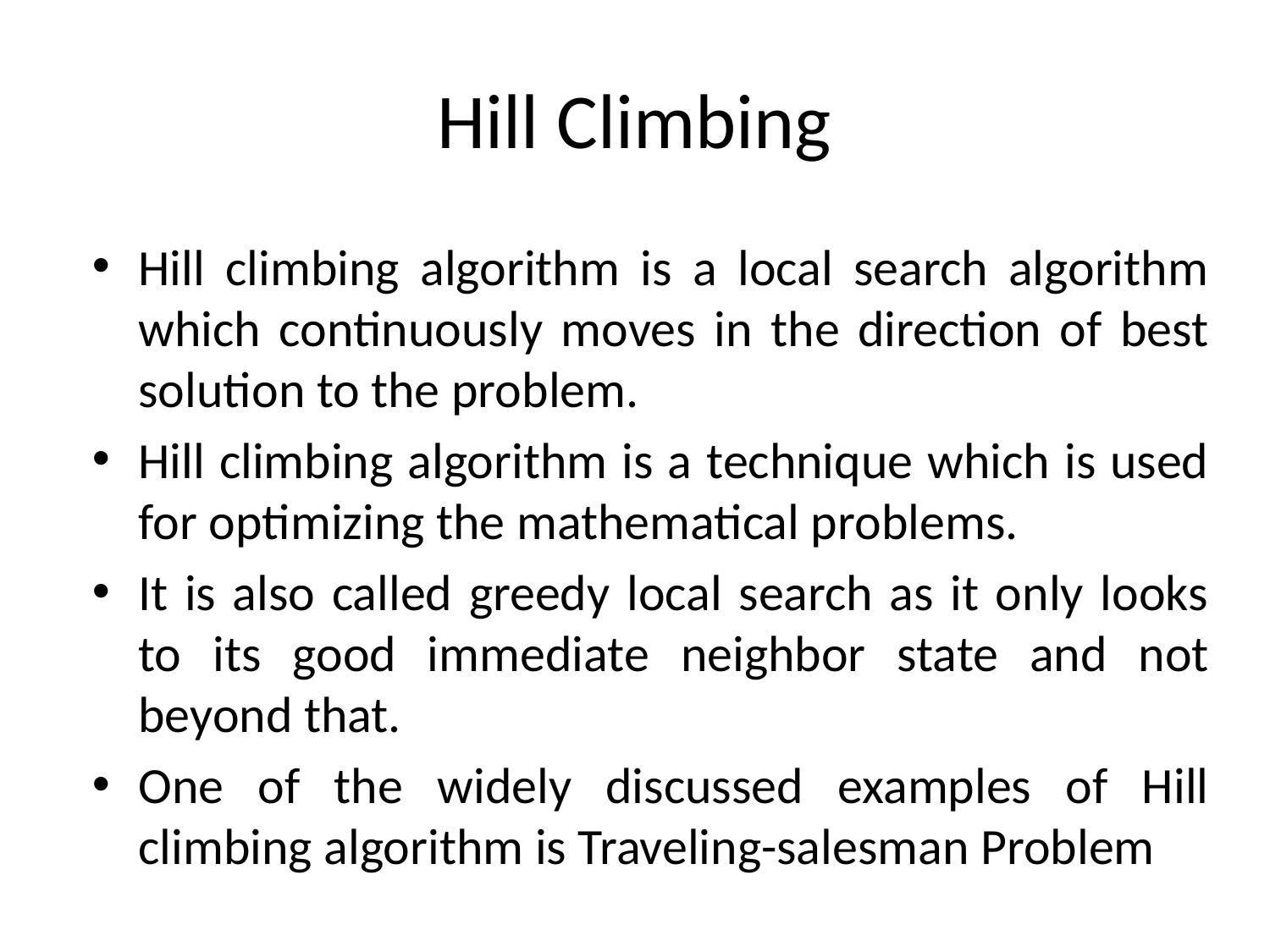

# Hill Climbing
Hill climbing algorithm is a local search algorithm which continuously moves in the direction of best solution to the problem.
Hill climbing algorithm is a technique which is used for optimizing the mathematical problems.
It is also called greedy local search as it only looks to its good immediate neighbor state and not beyond that.
One of the widely discussed examples of Hill climbing algorithm is Traveling-salesman Problem